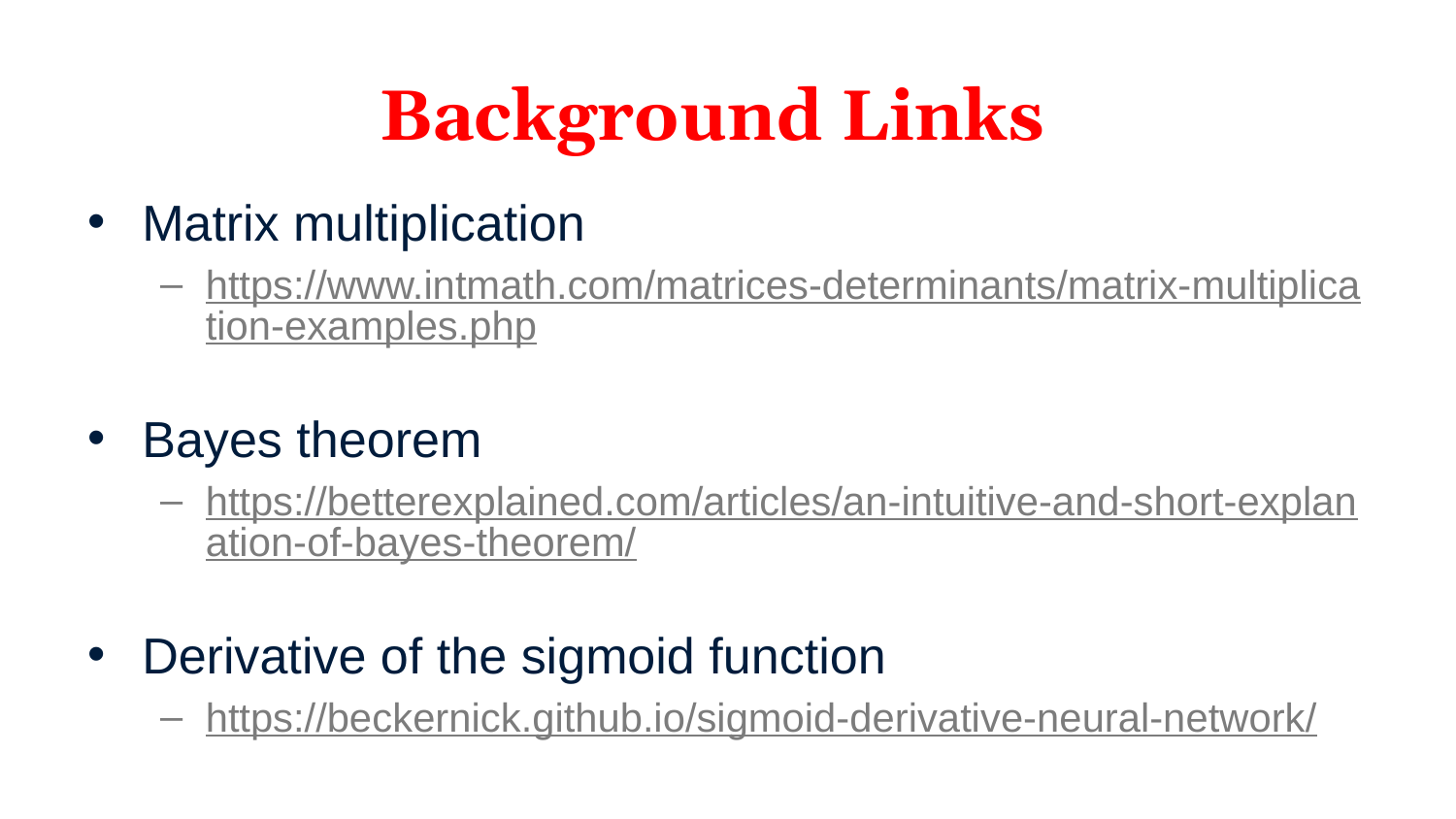

# Background Links
Matrix multiplication
https://www.intmath.com/matrices-determinants/matrix-multiplication-examples.php
Bayes theorem
https://betterexplained.com/articles/an-intuitive-and-short-explanation-of-bayes-theorem/
Derivative of the sigmoid function
https://beckernick.github.io/sigmoid-derivative-neural-network/